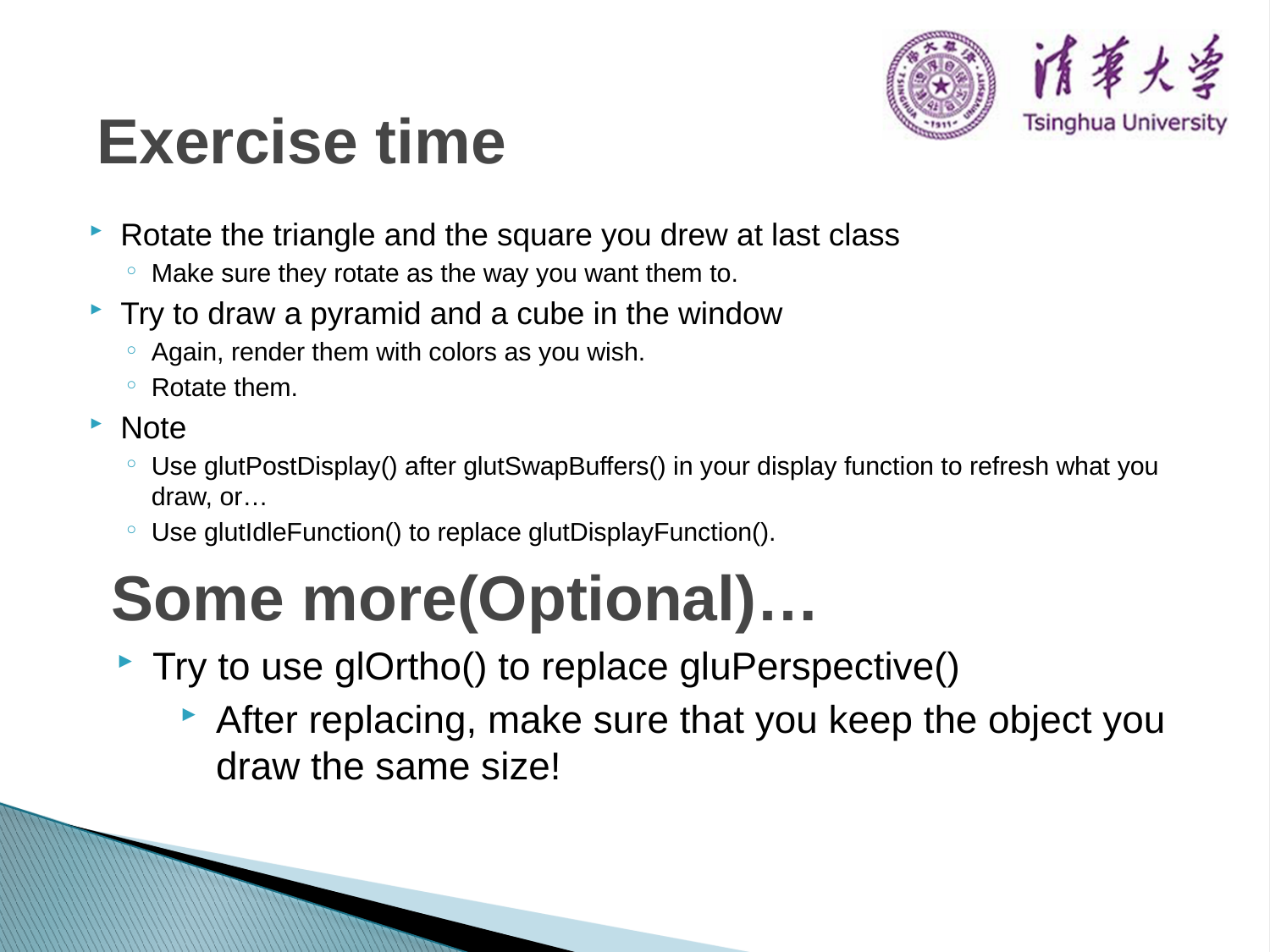

Exercise time
Rotate the triangle and the square you drew at last class
Make sure they rotate as the way you want them to.
Try to draw a pyramid and a cube in the window
Again, render them with colors as you wish.
Rotate them.
Note
Use glutPostDisplay() after glutSwapBuffers() in your display function to refresh what you draw, or…
Use glutIdleFunction() to replace glutDisplayFunction().

# Some more(Optional)…
Try to use glOrtho() to replace gluPerspective()
After replacing, make sure that you keep the object you draw the same size!